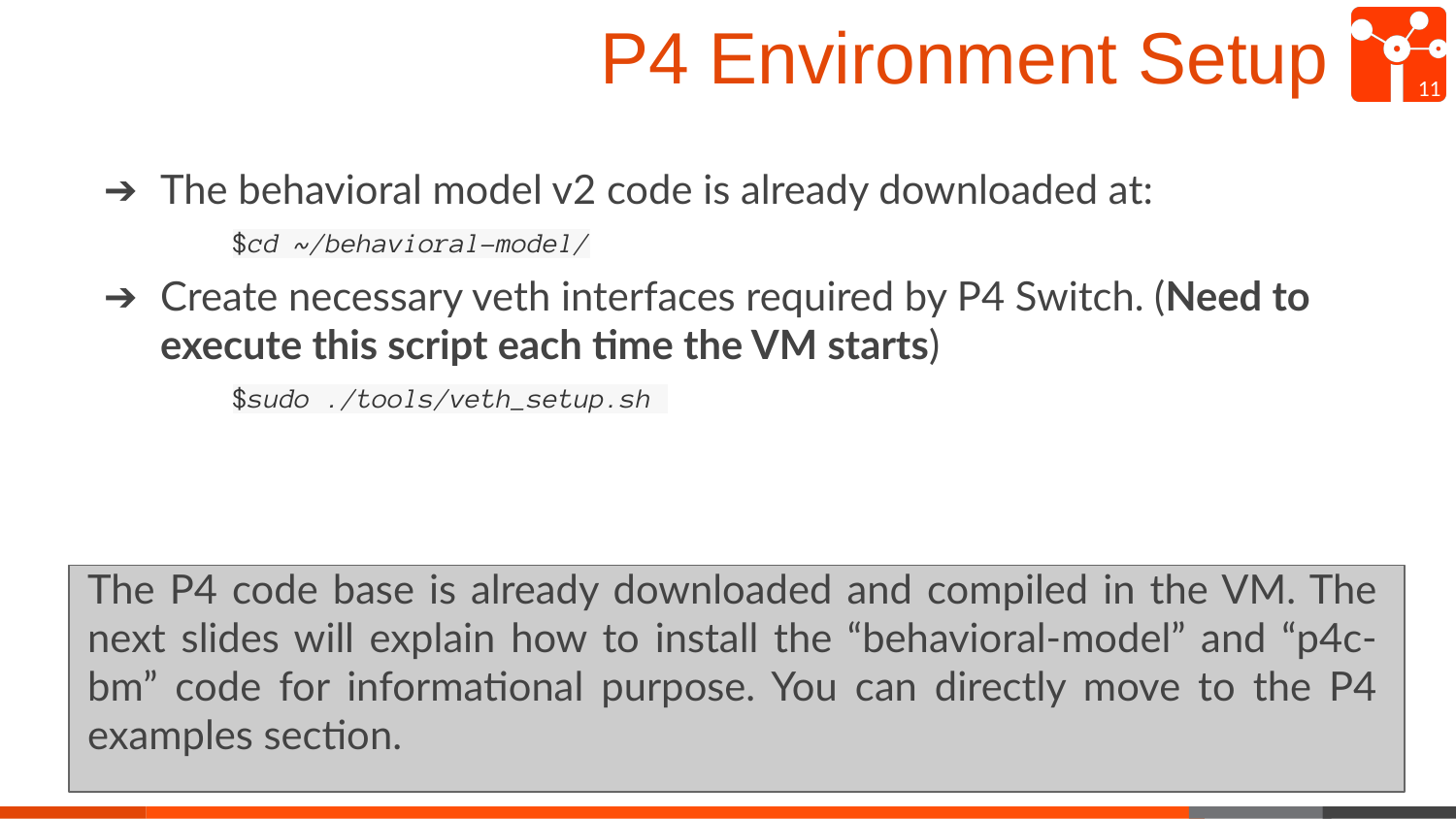

# P4 Environment Setup
11
The behavioral model v2 code is already downloaded at:
$cd ~/behavioral-model/
Create necessary veth interfaces required by P4 Switch. (Need to execute this script each time the VM starts)
$sudo ./tools/veth_setup.sh

The P4 code base is already downloaded and compiled in the VM. The next slides will explain how to install the “behavioral-model” and “p4c-bm” code for informational purpose. You can directly move to the P4 examples section.